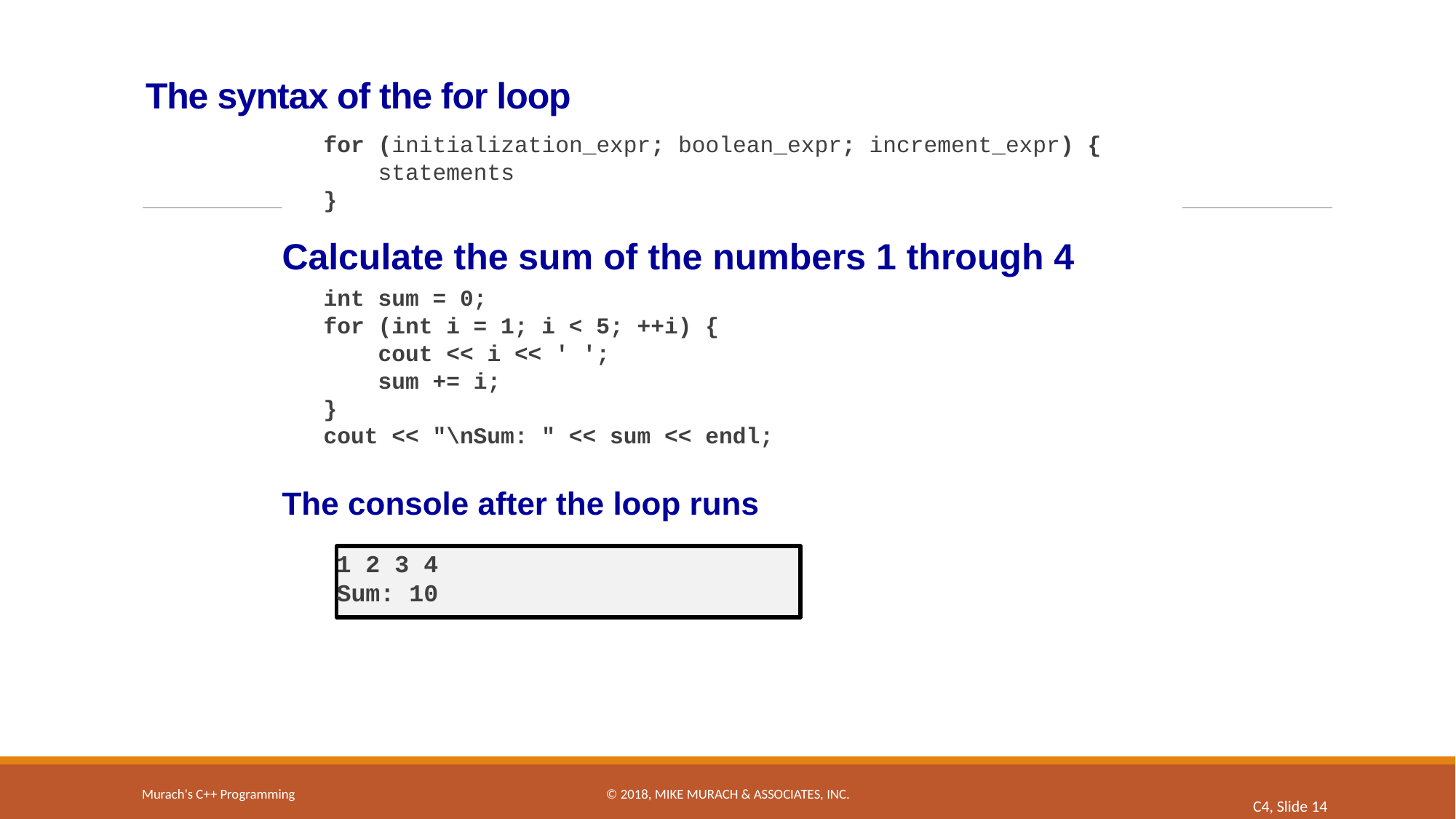

# The syntax of the for loop
for (initialization_expr; boolean_expr; increment_expr) {
    statements
}
Calculate the sum of the numbers 1 through 4
int sum = 0;
for (int i = 1; i < 5; ++i) {
    cout << i << ' ';
    sum += i;
}
cout << "\nSum: " << sum << endl;

The console after the loop runs

1 2 3 4
Sum: 10

Murach's C++ Programming
© 2018, Mike Murach & Associates, Inc.

C4, Slide 14